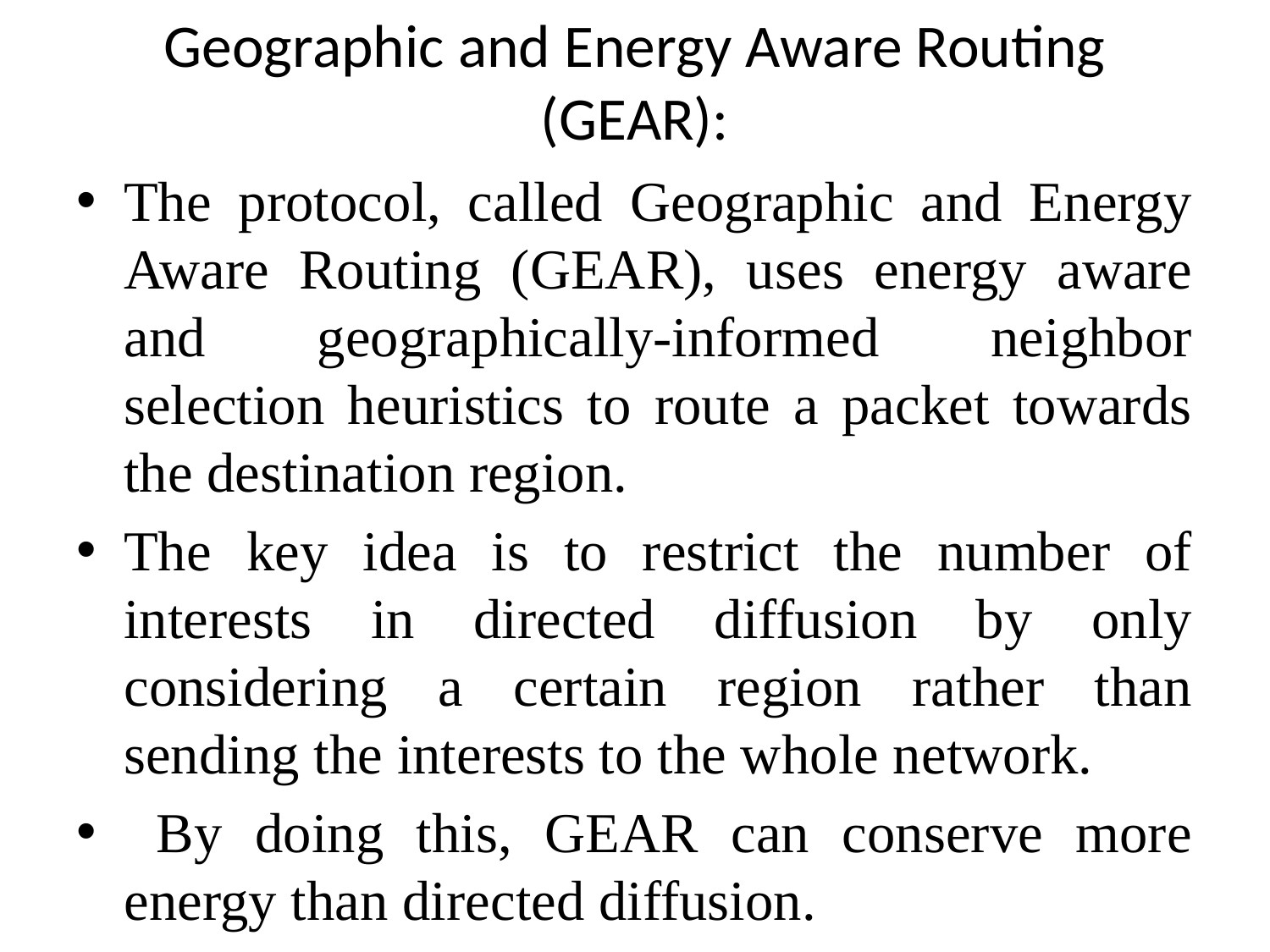

# Geographic and Energy Aware Routing (GEAR):
The protocol, called Geographic and Energy Aware Routing (GEAR), uses energy aware and geographically-informed neighbor selection heuristics to route a packet towards the destination region.
The key idea is to restrict the number of interests in directed diffusion by only considering a certain region rather than sending the interests to the whole network.
 By doing this, GEAR can conserve more energy than directed diffusion.